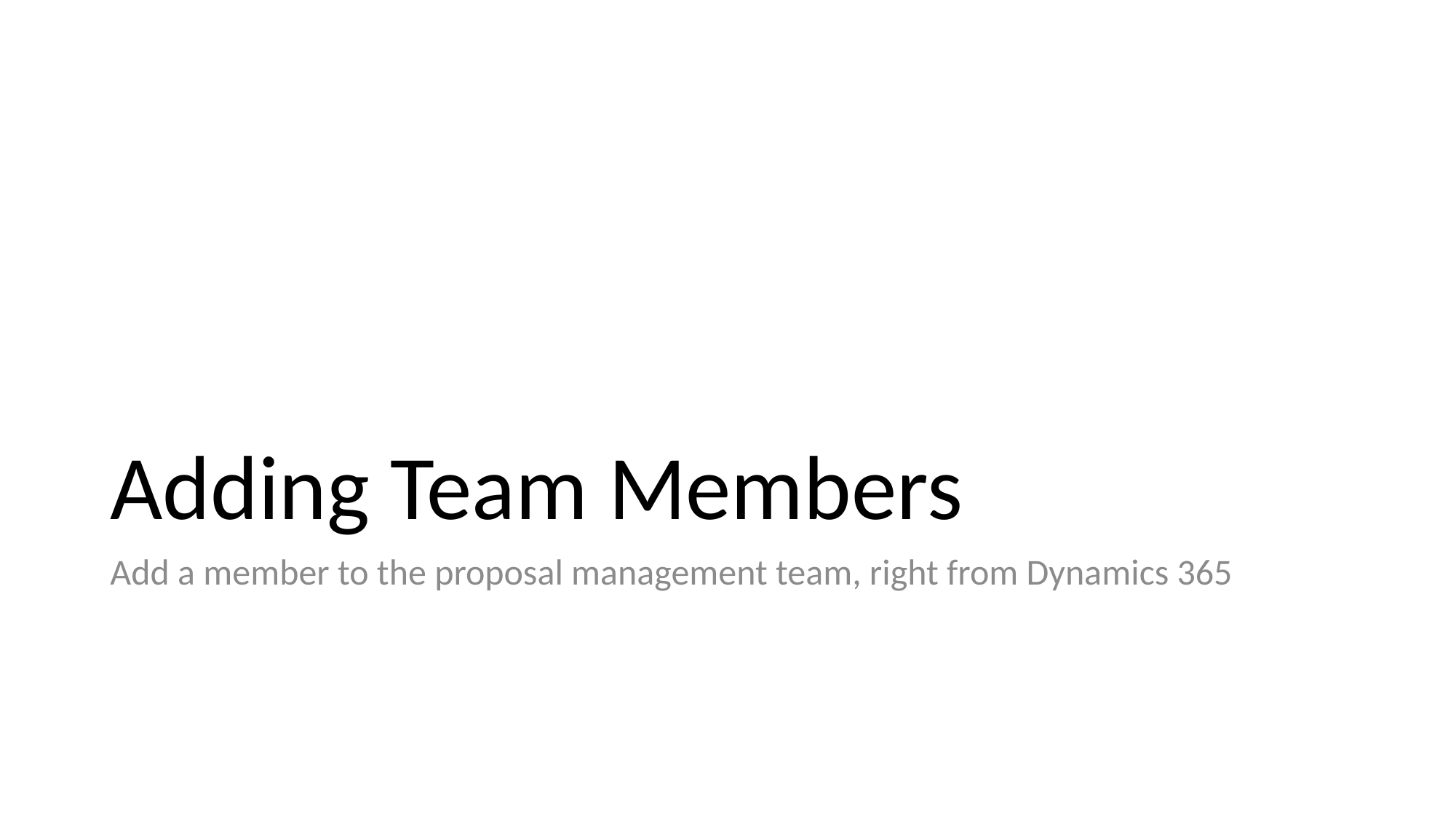

# Adding Team Members
Add a member to the proposal management team, right from Dynamics 365